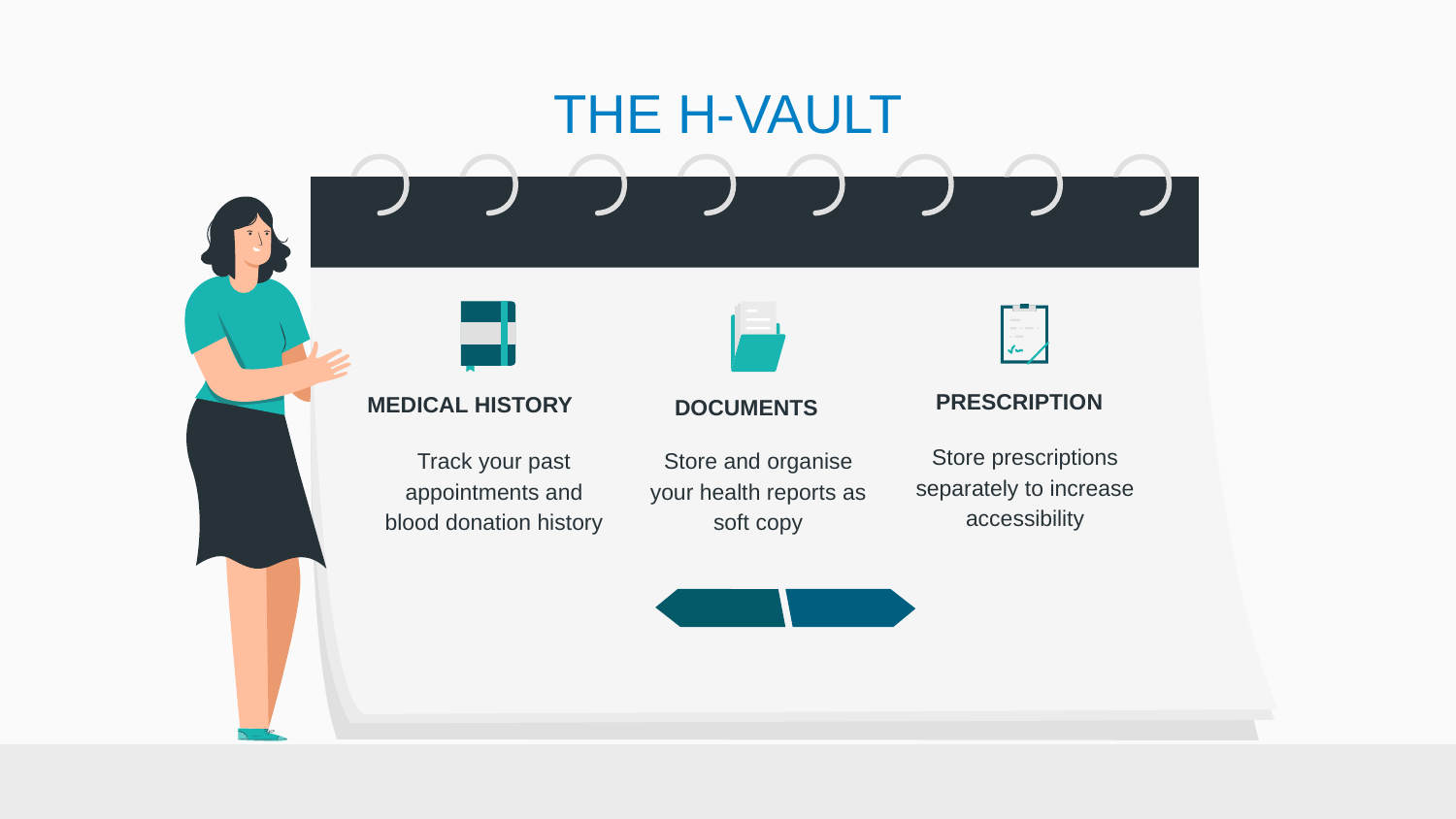

# THE H-VAULT

PRESCRIPTION
MEDICAL HISTORY
DOCUMENTS
Store prescriptions separately to increase accessibility
Track your past appointments and blood donation history
Store and organise your health reports as soft copy